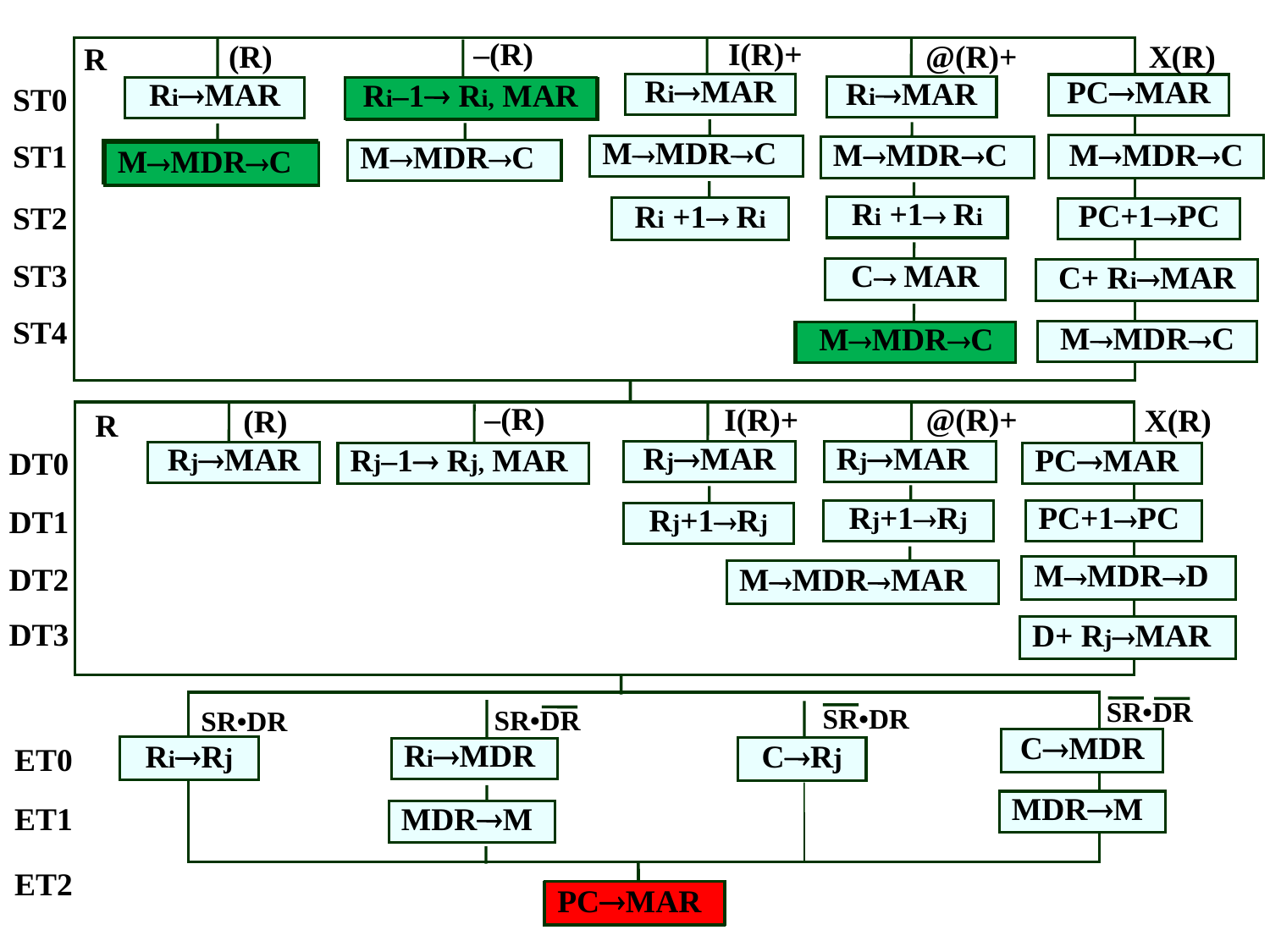

I(R)+
–(R)
(R)
@(R)+
X(R)
R

ST0
ST1
ST2
ST3
ST4
Ri→MAR
PC→MAR
Ri→MAR
Ri→MAR
Ri–1→ Ri, MAR

M→MDR→C
M→MDR→C
M→MDR→C
M→MDR→C
M→MDR→C

Ri +1→ Ri
Ri +1→ Ri
PC+1→PC

C→ MAR
C+ Ri→MAR

M→MDR→C
M→MDR→C

–(R)
@(R)+
I(R)+
X(R)
(R)
R

DT0
DT1
DT2
DT3
Rj→MAR
Rj→MAR
Rj→MAR
Rj–1→ Rj, MAR
PC→MAR

Rj+1→Rj
PC+1→PC
Rj+1→Rj

M→MDR→D
M→MDR→MAR
D+ Rj→MAR

SR•DR

SR•DR
SR•DR
SR•DR

C→MDR
ET0
ET1
ET2
Ri→Rj
C→Rj
Ri→MDR

MDR→M
MDR→M

PC→MAR
Ri–1→ Ri, MAR
M→MDR→C
M→MDR→C
PC→MAR